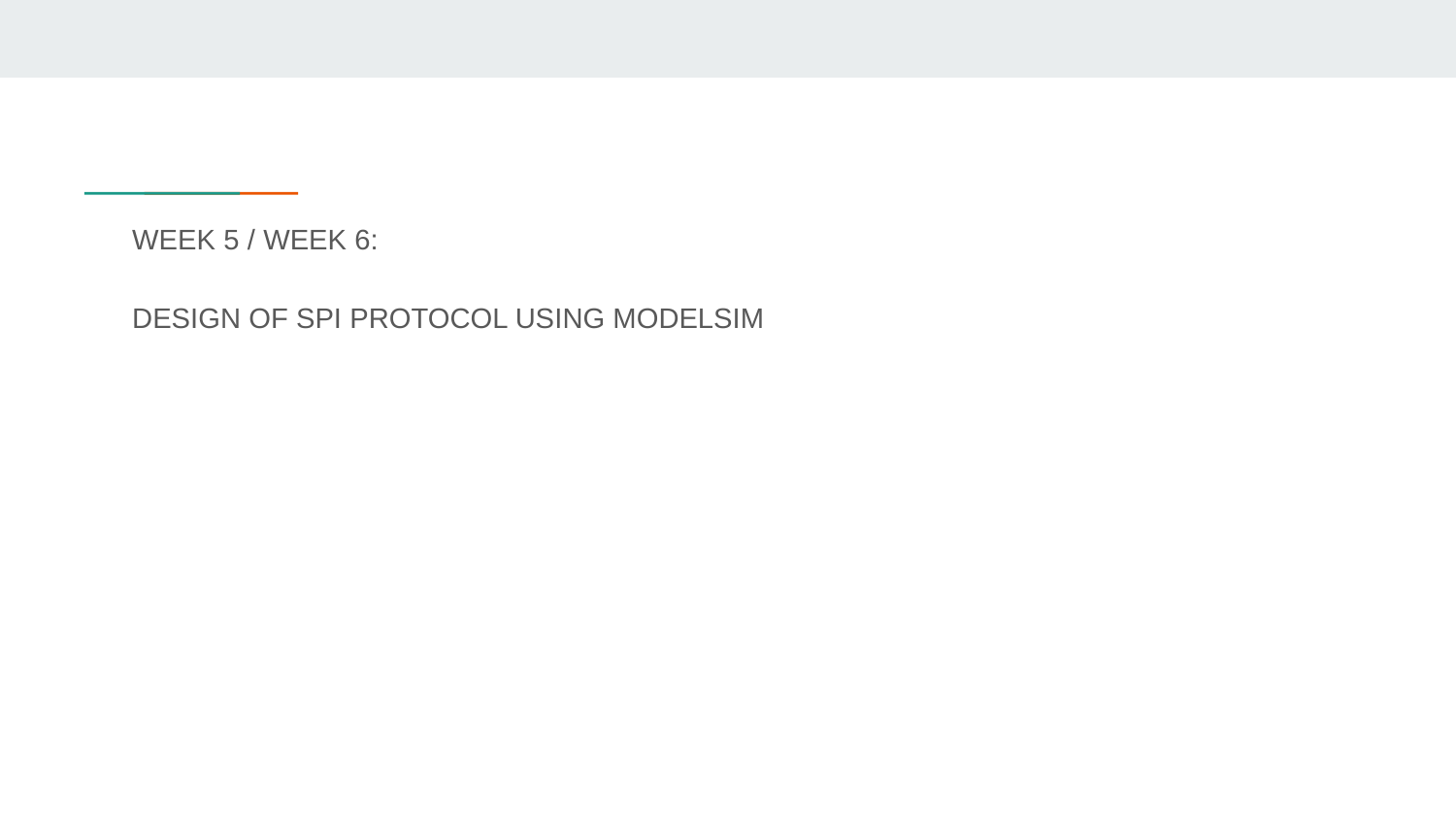

WEEK 5 / WEEK 6:

DESIGN OF SPI PROTOCOL USING MODELSIM